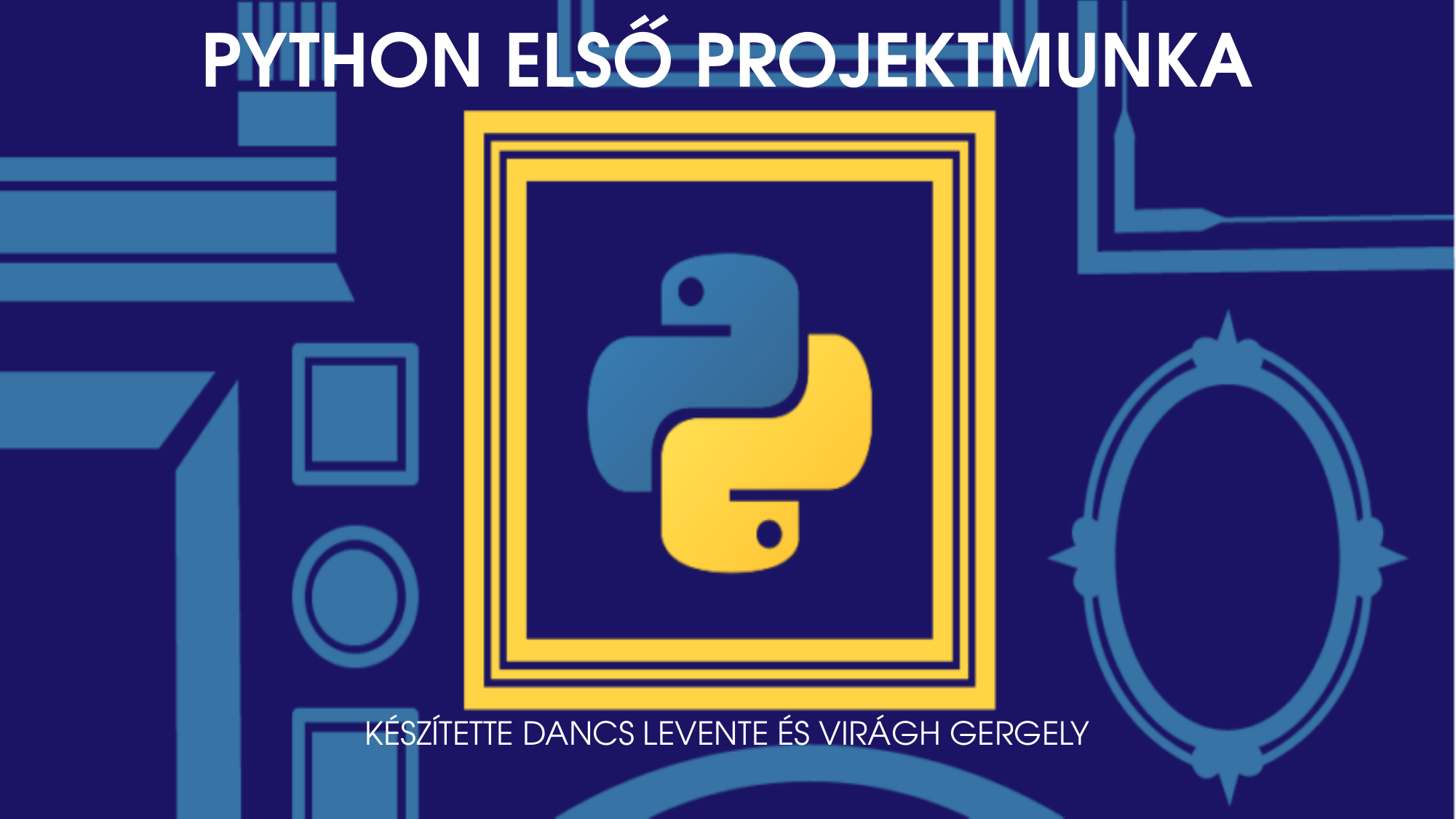

# Python első projektmunka
Készítette Dancs Levente és Virágh Gergely